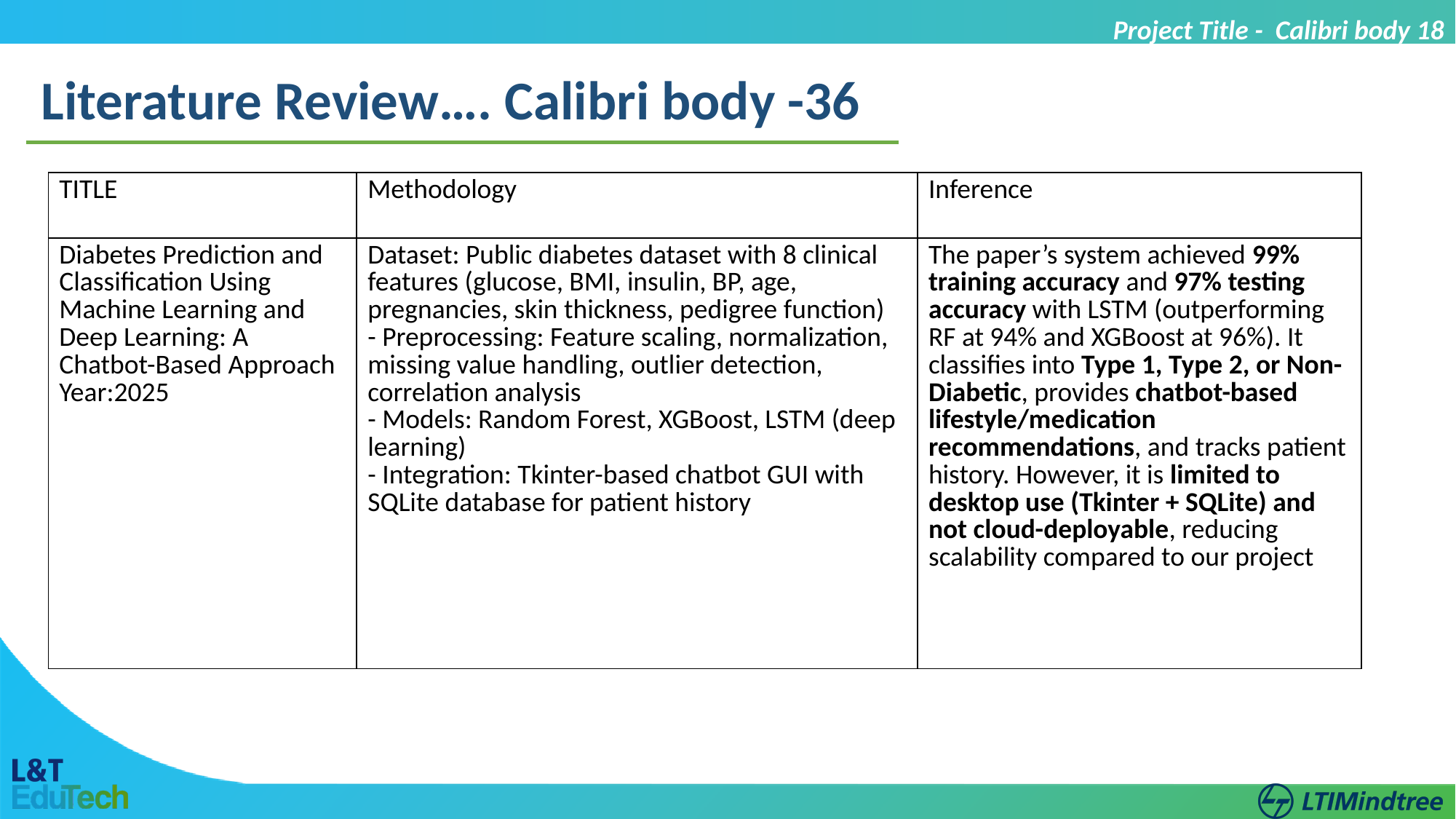

Project Title -  Calibri body 18

Literature Review…. Calibri body -36
| TITLE | Methodology | Inference |
| --- | --- | --- |
| Diabetes Prediction and Classification Using Machine Learning and Deep Learning: A Chatbot-Based Approach Year:2025 | Dataset: Public diabetes dataset with 8 clinical features (glucose, BMI, insulin, BP, age, pregnancies, skin thickness, pedigree function) - Preprocessing: Feature scaling, normalization, missing value handling, outlier detection, correlation analysis - Models: Random Forest, XGBoost, LSTM (deep learning) - Integration: Tkinter-based chatbot GUI with SQLite database for patient history | The paper’s system achieved 99% training accuracy and 97% testing accuracy with LSTM (outperforming RF at 94% and XGBoost at 96%). It classifies into Type 1, Type 2, or Non-Diabetic, provides chatbot-based lifestyle/medication recommendations, and tracks patient history. However, it is limited to desktop use (Tkinter + SQLite) and not cloud-deployable, reducing scalability compared to our project |